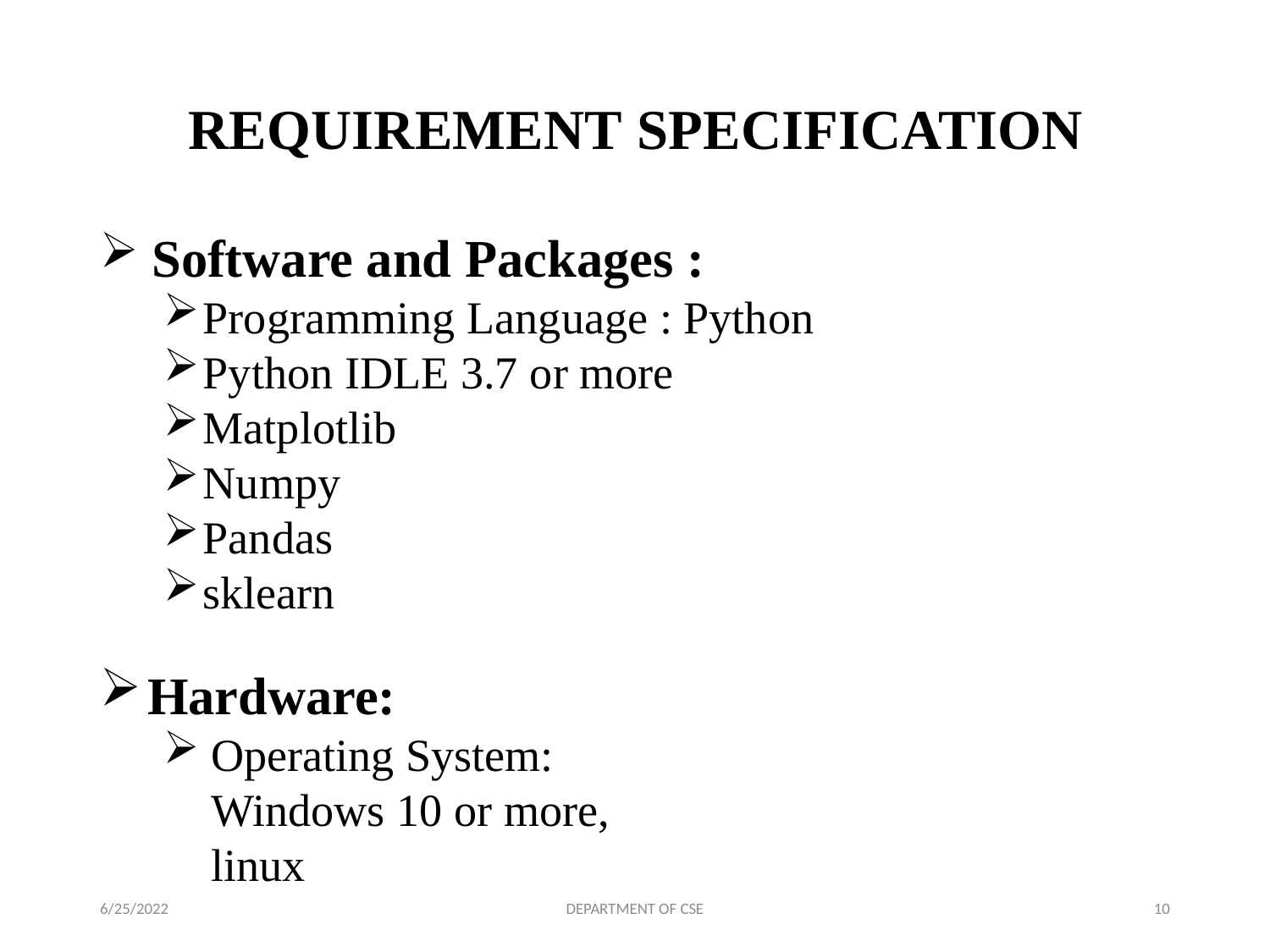

# REQUIREMENT SPECIFICATION
 Software and Packages :
Programming Language : Python
Python IDLE 3.7 or more
Matplotlib
Numpy
Pandas
sklearn
Hardware:
Operating System: Windows 10 or more, linux
6/25/2022
DEPARTMENT OF CSE
10